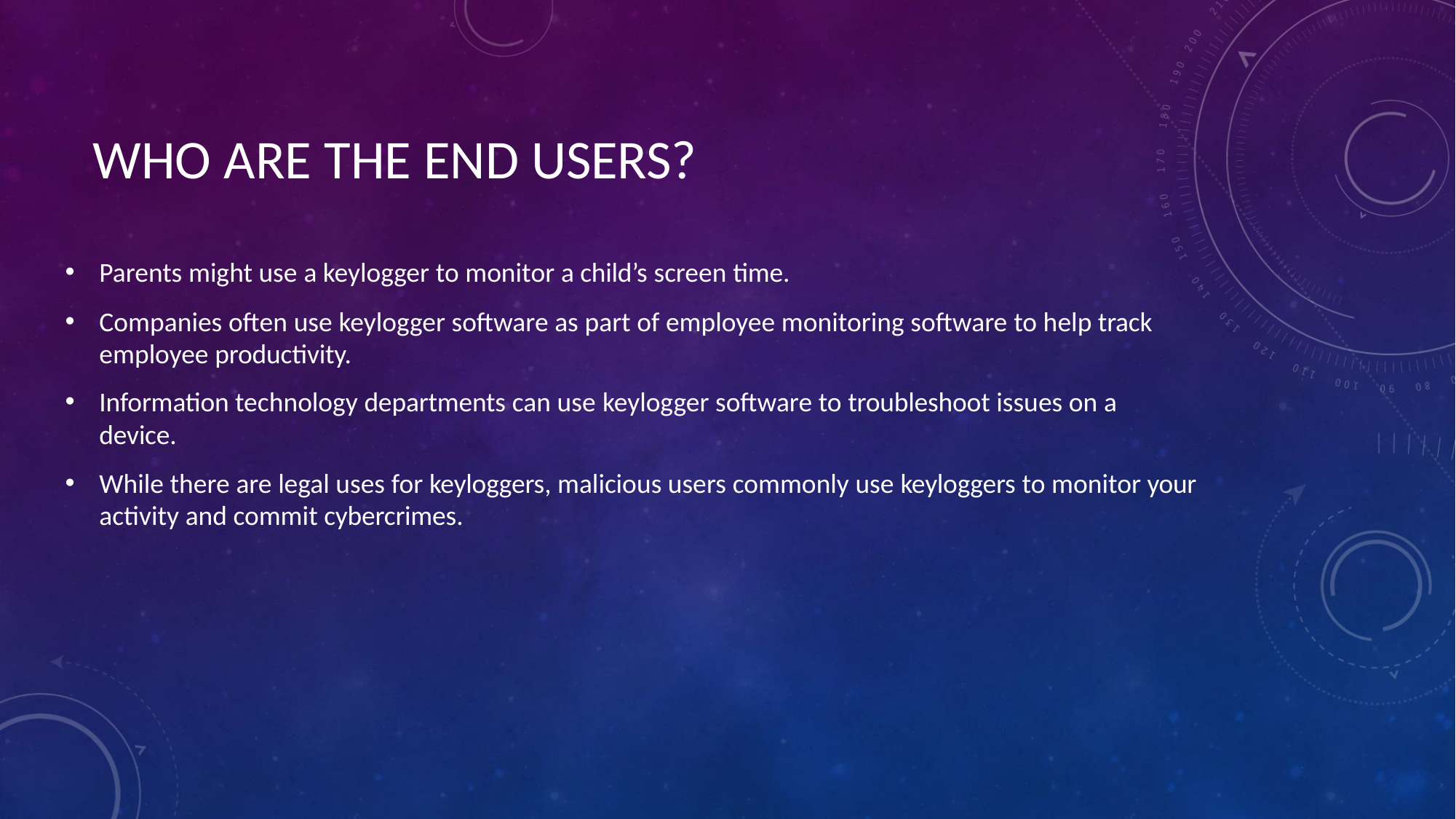

# WHO ARE THE END USERS?
Parents might use a keylogger to monitor a child’s screen time.
Companies often use keylogger software as part of employee monitoring software to help track employee productivity.
Information technology departments can use keylogger software to troubleshoot issues on a device.
While there are legal uses for keyloggers, malicious users commonly use keyloggers to monitor your activity and commit cybercrimes.